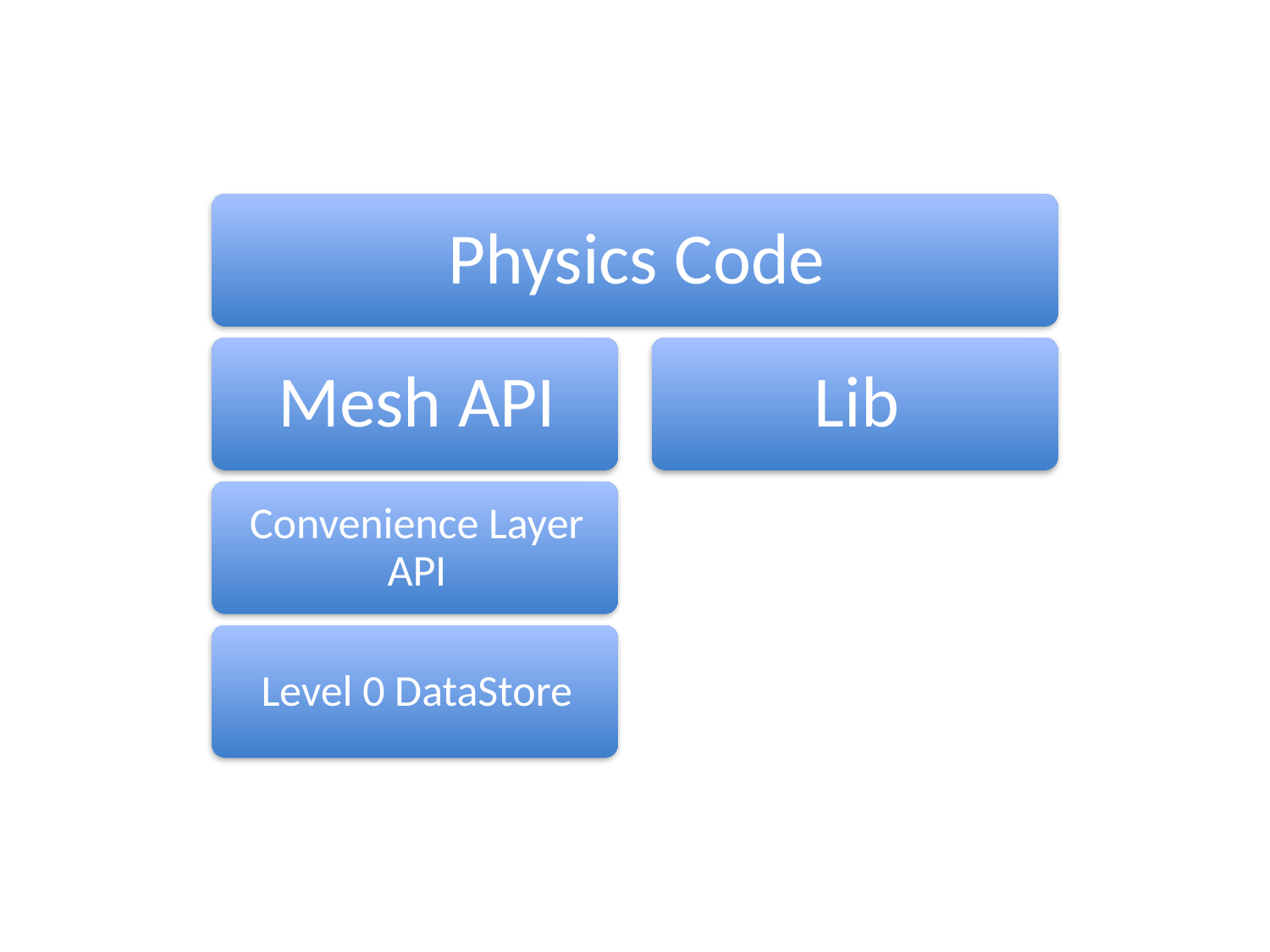

#
Physics Code
Mesh API
Convenience Layer API
Level 0 DataStore
Lib